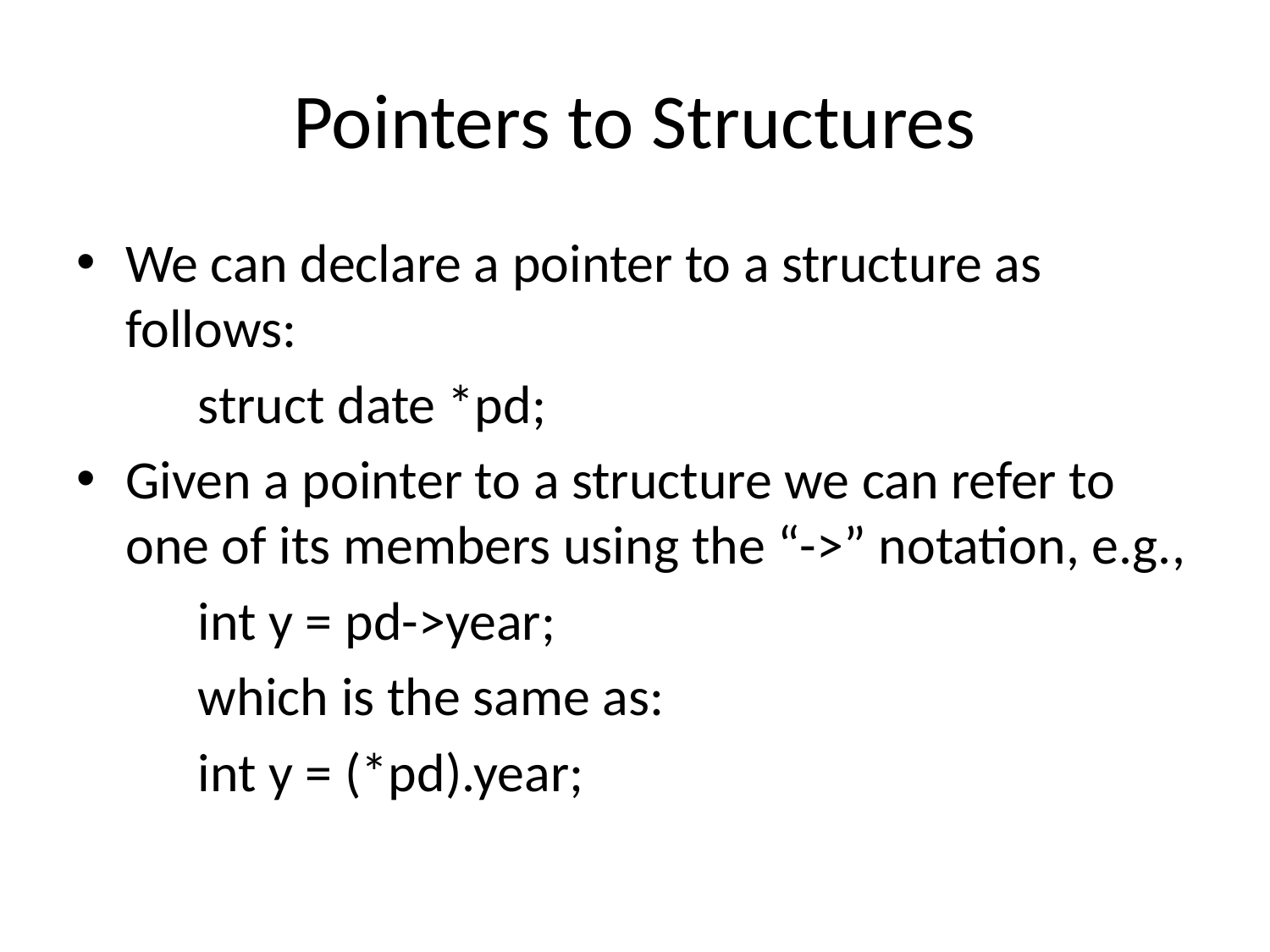

# Pointers to Structures
We can declare a pointer to a structure as follows:
		struct date *pd;
Given a pointer to a structure we can refer to one of its members using the “->” notation, e.g.,
		int y = pd->year;
	which is the same as:
		int y = (*pd).year;